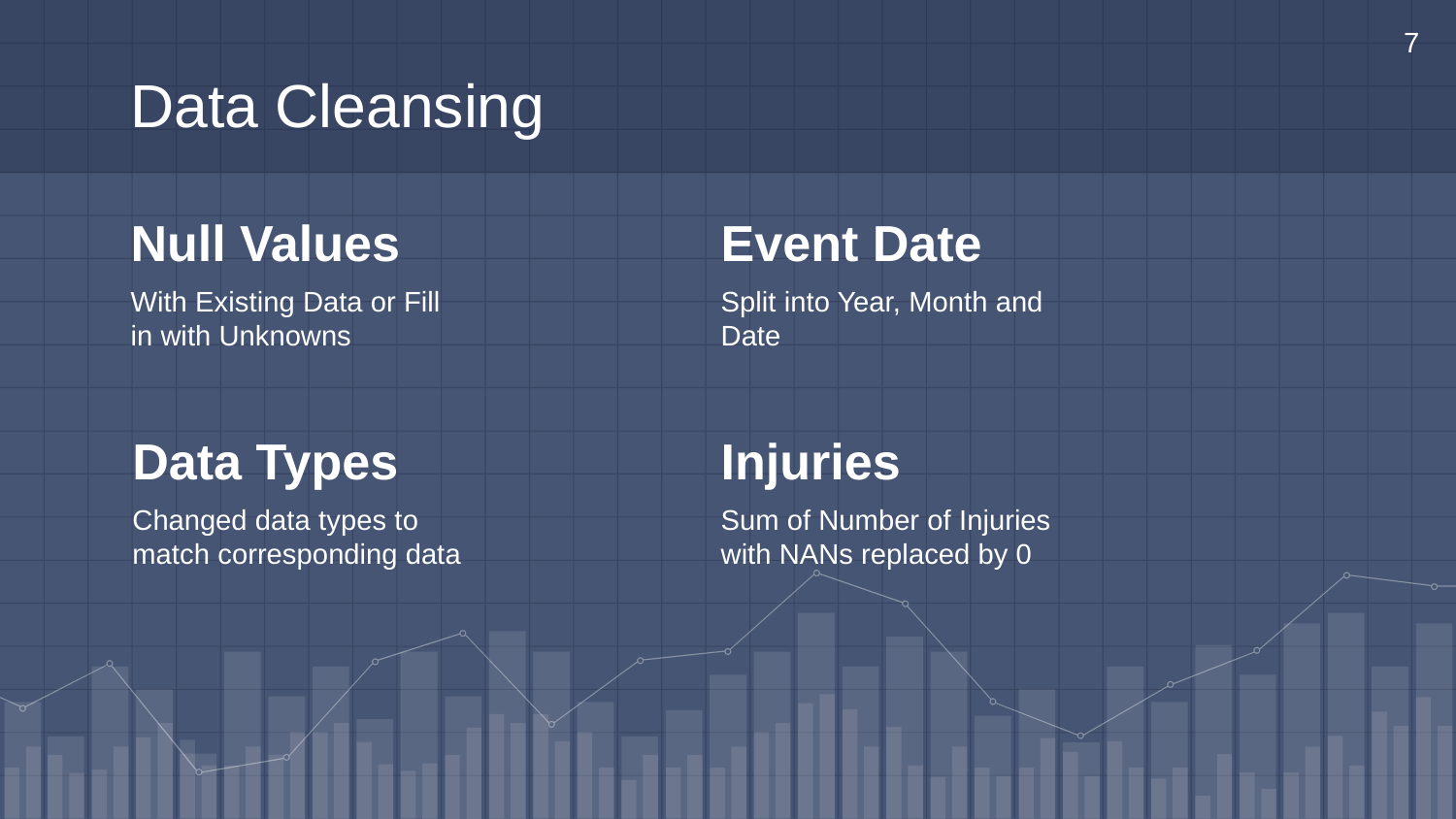

7
# Data Cleansing
Event Date
Split into Year, Month and Date
Null Values
With Existing Data or Fill in with Unknowns
Data Types
Changed data types to match corresponding data
Injuries
Sum of Number of Injuries with NANs replaced by 0